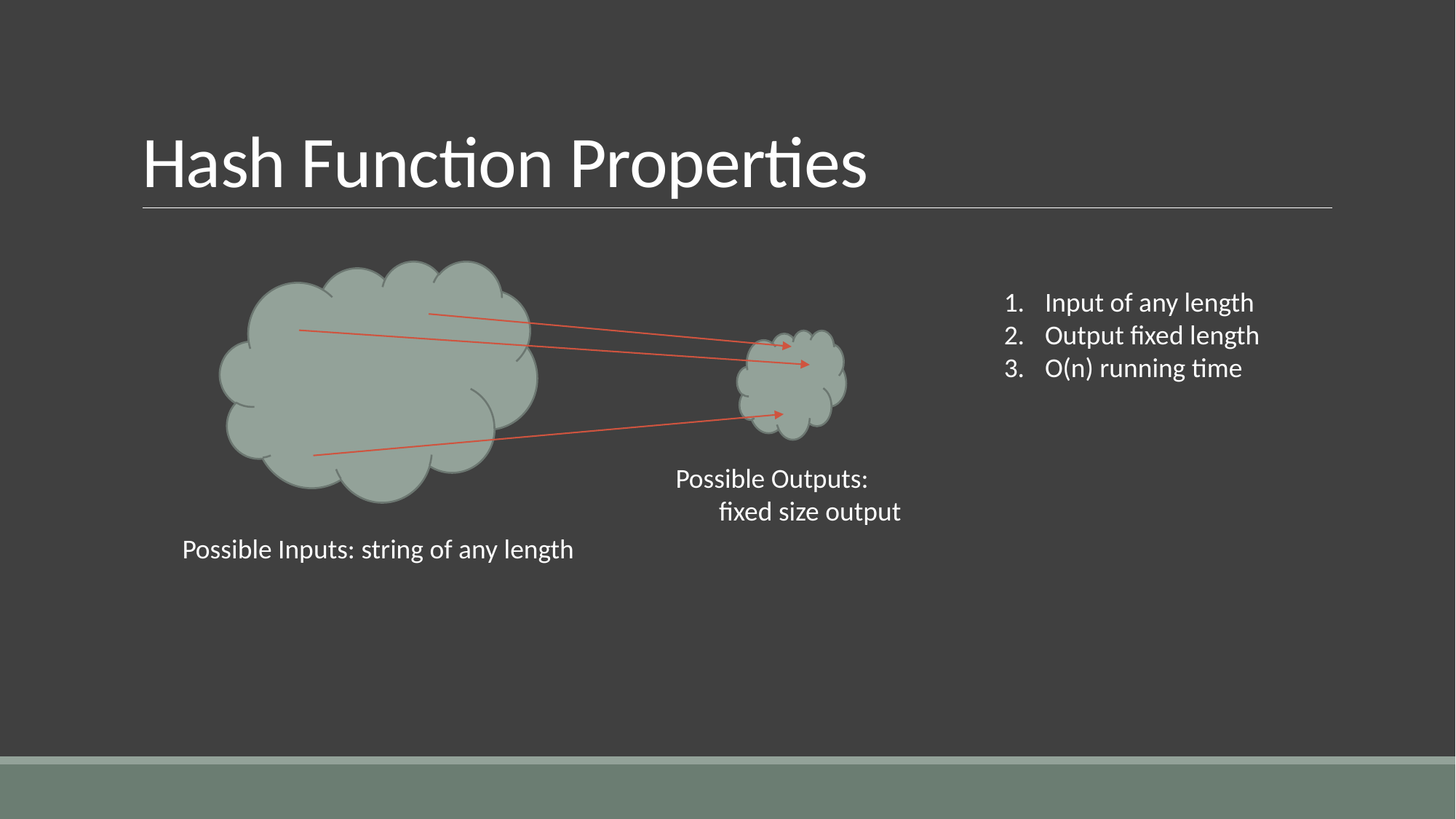

# Hash Function Properties

Input of any length
Output fixed length
O(n) running time

Possible Outputs:
       fixed size output
Possible Inputs: string of any length